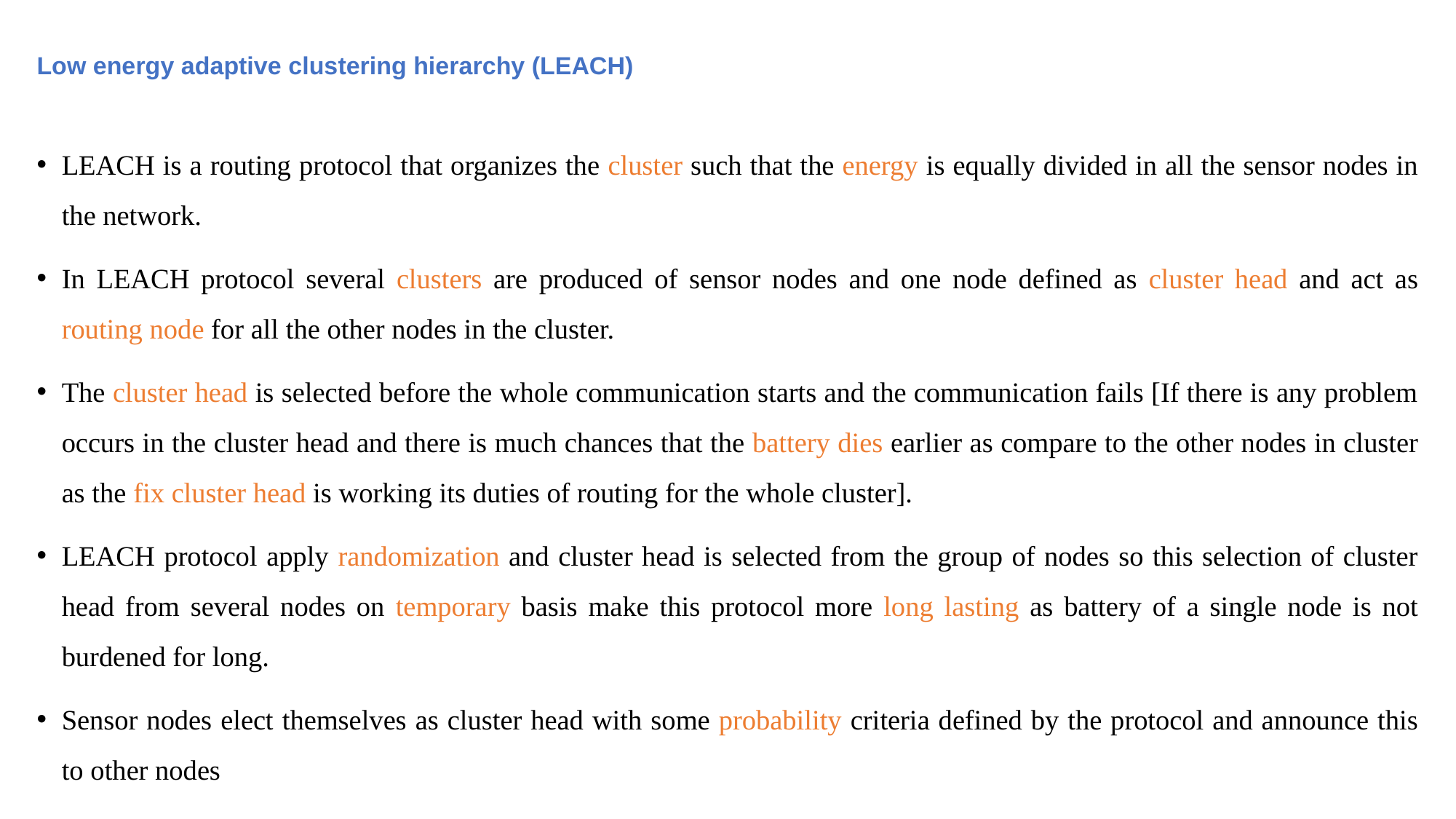

# Low energy adaptive clustering hierarchy (LEACH)
LEACH is a routing protocol that organizes the cluster such that the energy is equally divided in all the sensor nodes in the network.
In LEACH protocol several clusters are produced of sensor nodes and one node defined as cluster head and act as routing node for all the other nodes in the cluster.
The cluster head is selected before the whole communication starts and the communication fails [If there is any problem occurs in the cluster head and there is much chances that the battery dies earlier as compare to the other nodes in cluster as the fix cluster head is working its duties of routing for the whole cluster].
LEACH protocol apply randomization and cluster head is selected from the group of nodes so this selection of cluster head from several nodes on temporary basis make this protocol more long lasting as battery of a single node is not burdened for long.
Sensor nodes elect themselves as cluster head with some probability criteria defined by the protocol and announce this to other nodes